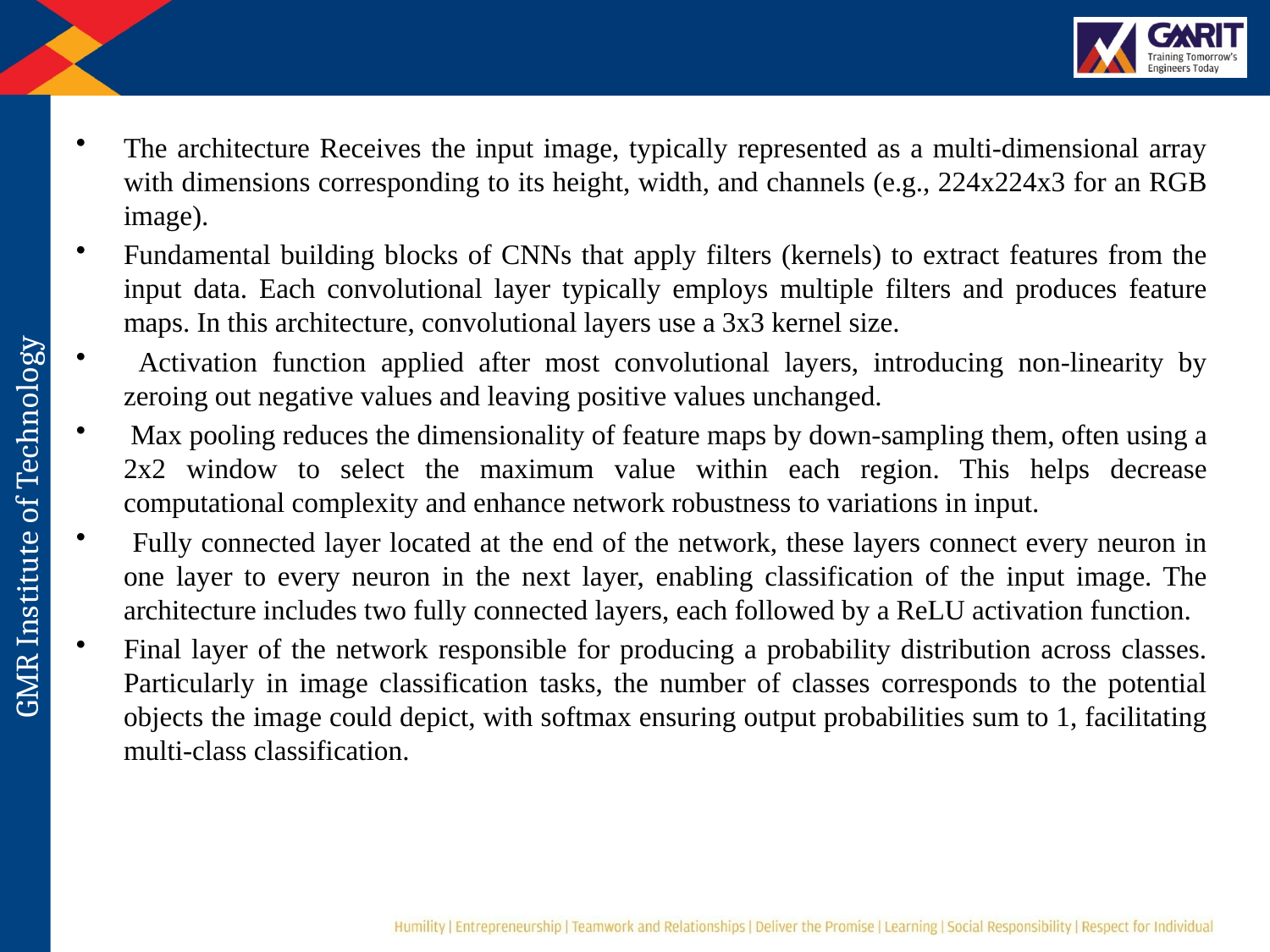

# The architecture Receives the input image, typically represented as a multi-dimensional array with dimensions corresponding to its height, width, and channels (e.g., 224x224x3 for an RGB image).
Fundamental building blocks of CNNs that apply filters (kernels) to extract features from the input data. Each convolutional layer typically employs multiple filters and produces feature maps. In this architecture, convolutional layers use a 3x3 kernel size.
 Activation function applied after most convolutional layers, introducing non-linearity by zeroing out negative values and leaving positive values unchanged.
 Max pooling reduces the dimensionality of feature maps by down-sampling them, often using a 2x2 window to select the maximum value within each region. This helps decrease computational complexity and enhance network robustness to variations in input.
 Fully connected layer located at the end of the network, these layers connect every neuron in one layer to every neuron in the next layer, enabling classification of the input image. The architecture includes two fully connected layers, each followed by a ReLU activation function.
Final layer of the network responsible for producing a probability distribution across classes. Particularly in image classification tasks, the number of classes corresponds to the potential objects the image could depict, with softmax ensuring output probabilities sum to 1, facilitating multi-class classification.